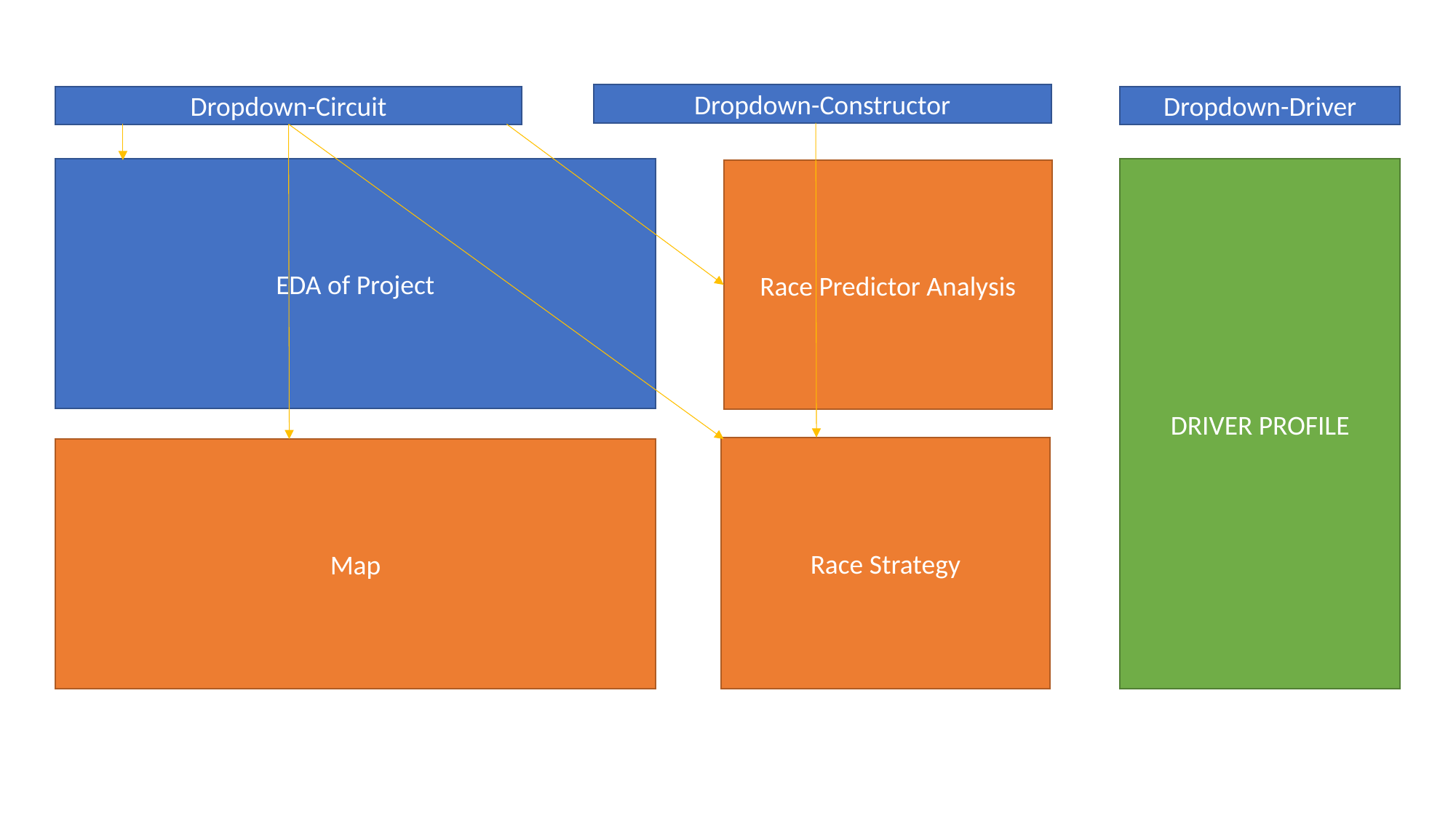

Dropdown-Constructor
Dropdown-Circuit
Dropdown-Driver
EDA of Project
DRIVER PROFILE
Race Predictor Analysis
Race Strategy
Map